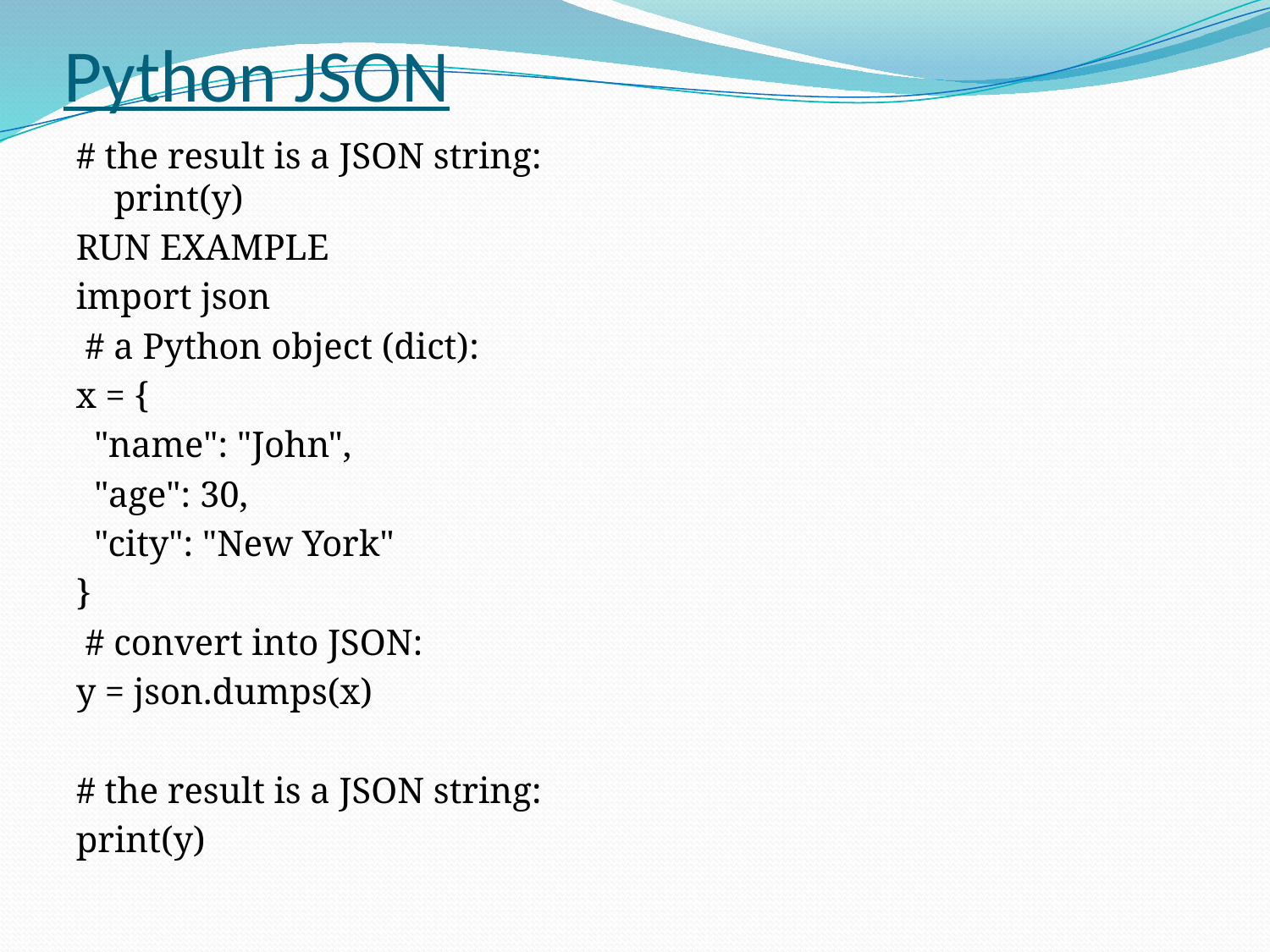

# Python JSON
# the result is a JSON string: print(y)
RUN EXAMPLE
import json
 # a Python object (dict):
x = {
  "name": "John",
  "age": 30,
  "city": "New York"
}
 # convert into JSON:
y = json.dumps(x)

# the result is a JSON string:
print(y)